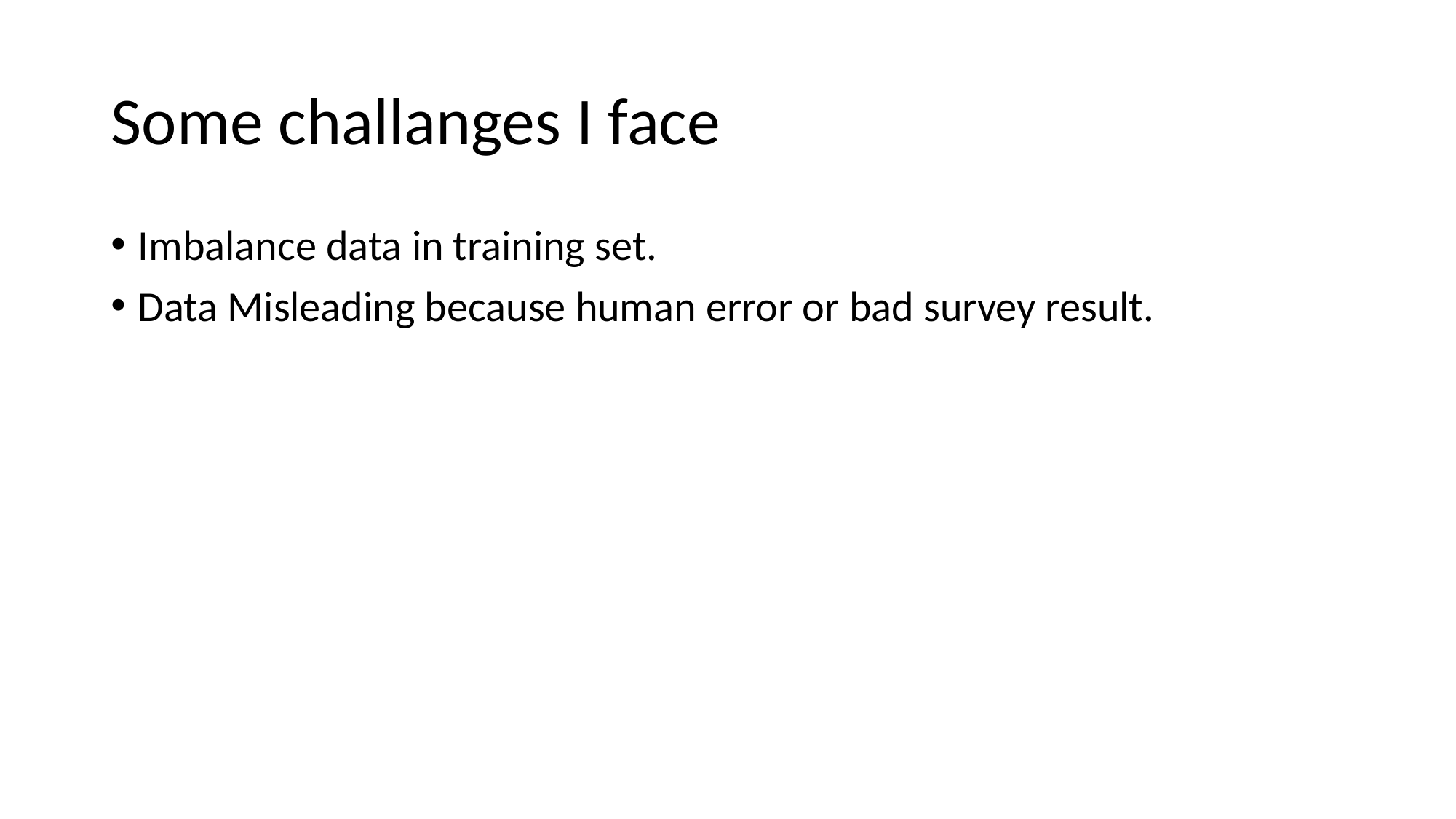

# Some challanges I face
Imbalance data in training set.
Data Misleading because human error or bad survey result.